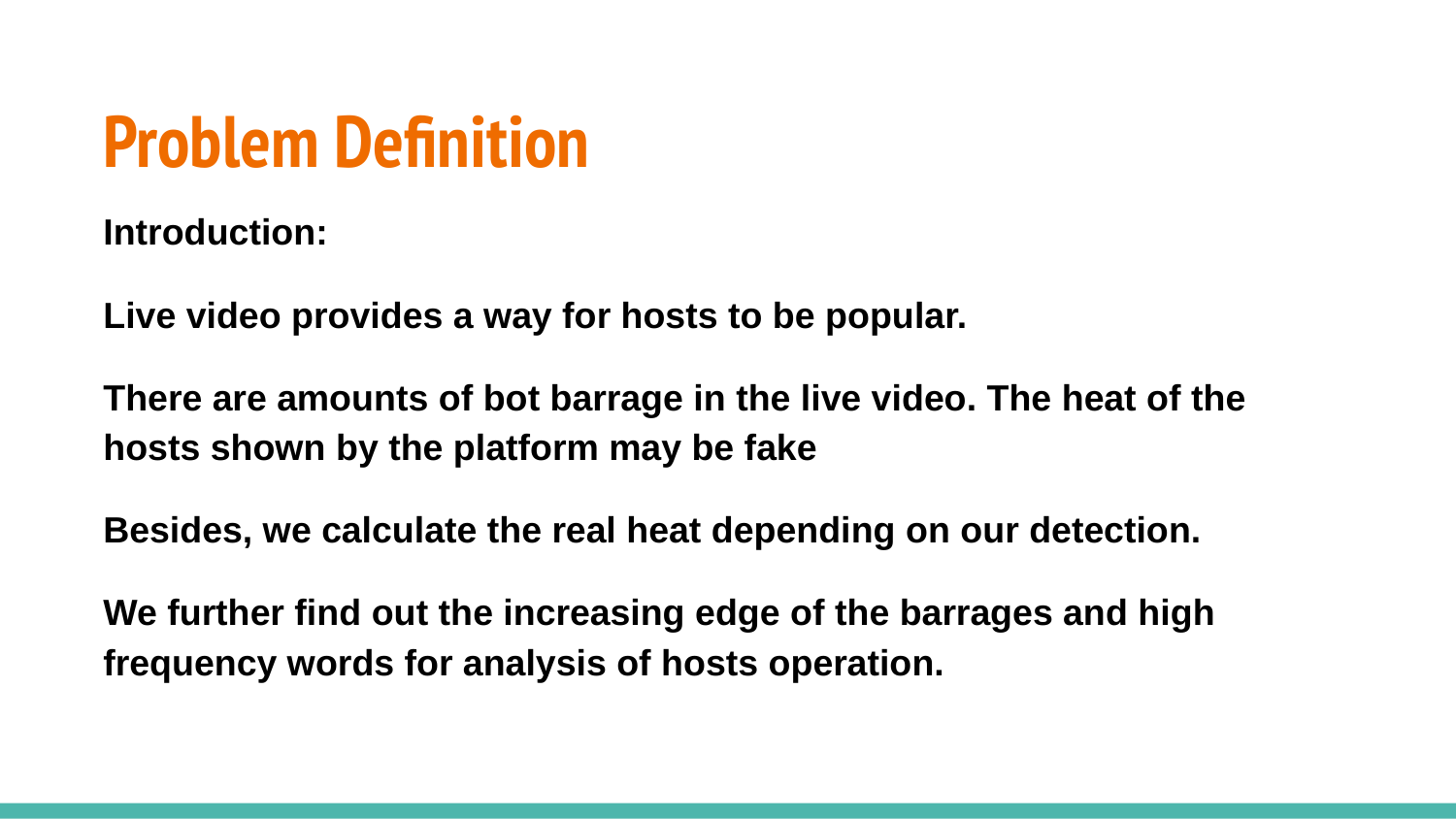

# Problem Definition

Introduction:
Live video provides a way for hosts to be popular.
There are amounts of bot barrage in the live video. The heat of the hosts shown by the platform may be fake
Besides, we calculate the real heat depending on our detection.
We further find out the increasing edge of the barrages and high frequency words for analysis of hosts operation.